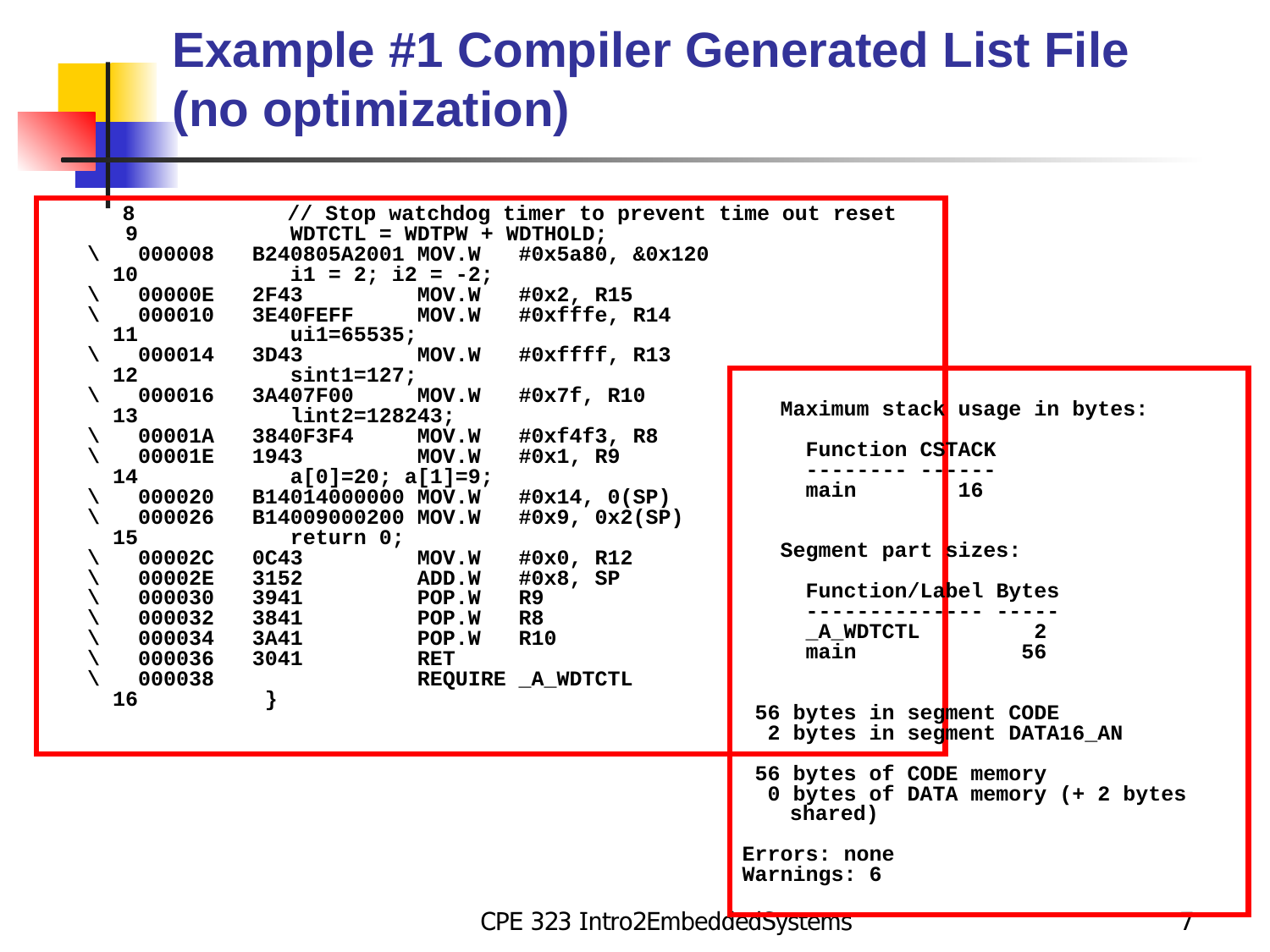

# Example #1 Compiler Generated List File (no optimization)
	  8            // Stop watchdog timer to prevent time out reset
      9            WDTCTL = WDTPW + WDTHOLD;
   \   000008   B240805A2001 MOV.W   #0x5a80, &0x120
     10            i1 = 2; i2 = -2;
   \   00000E   2F43         MOV.W   #0x2, R15
   \   000010   3E40FEFF     MOV.W   #0xfffe, R14
     11            ui1=65535;
   \   000014   3D43         MOV.W   #0xffff, R13
     12            sint1=127;
   \   000016   3A407F00     MOV.W   #0x7f, R10
     13            lint2=128243;
   \   00001A   3840F3F4     MOV.W   #0xf4f3, R8
   \   00001E   1943         MOV.W   #0x1, R9
     14            a[0]=20; a[1]=9;
   \   000020   B14014000000 MOV.W   #0x14, 0(SP)
   \   000026   B14009000200 MOV.W   #0x9, 0x2(SP)
     15            return 0;
   \   00002C   0C43         MOV.W   #0x0, R12
   \   00002E   3152         ADD.W   #0x8, SP
   \   000030   3941         POP.W   R9
   \   000032   3841         POP.W   R8
   \   000034   3A41         POP.W   R10
   \   000036   3041         RET
   \   000038                REQUIRE _A_WDTCTL
     16          }

   Maximum stack usage in bytes:

     Function CSTACK
     -------- ------
     main        16

   Segment part sizes:

     Function/Label Bytes
     -------------- -----
     _A_WDTCTL         2
     main             56

 56 bytes in segment CODE
  2 bytes in segment DATA16_AN

 56 bytes of CODE memory
  0 bytes of DATA memory (+ 2 bytes shared)

Errors: none
Warnings: 6
CPE 323 Intro2EmbeddedSystems
7